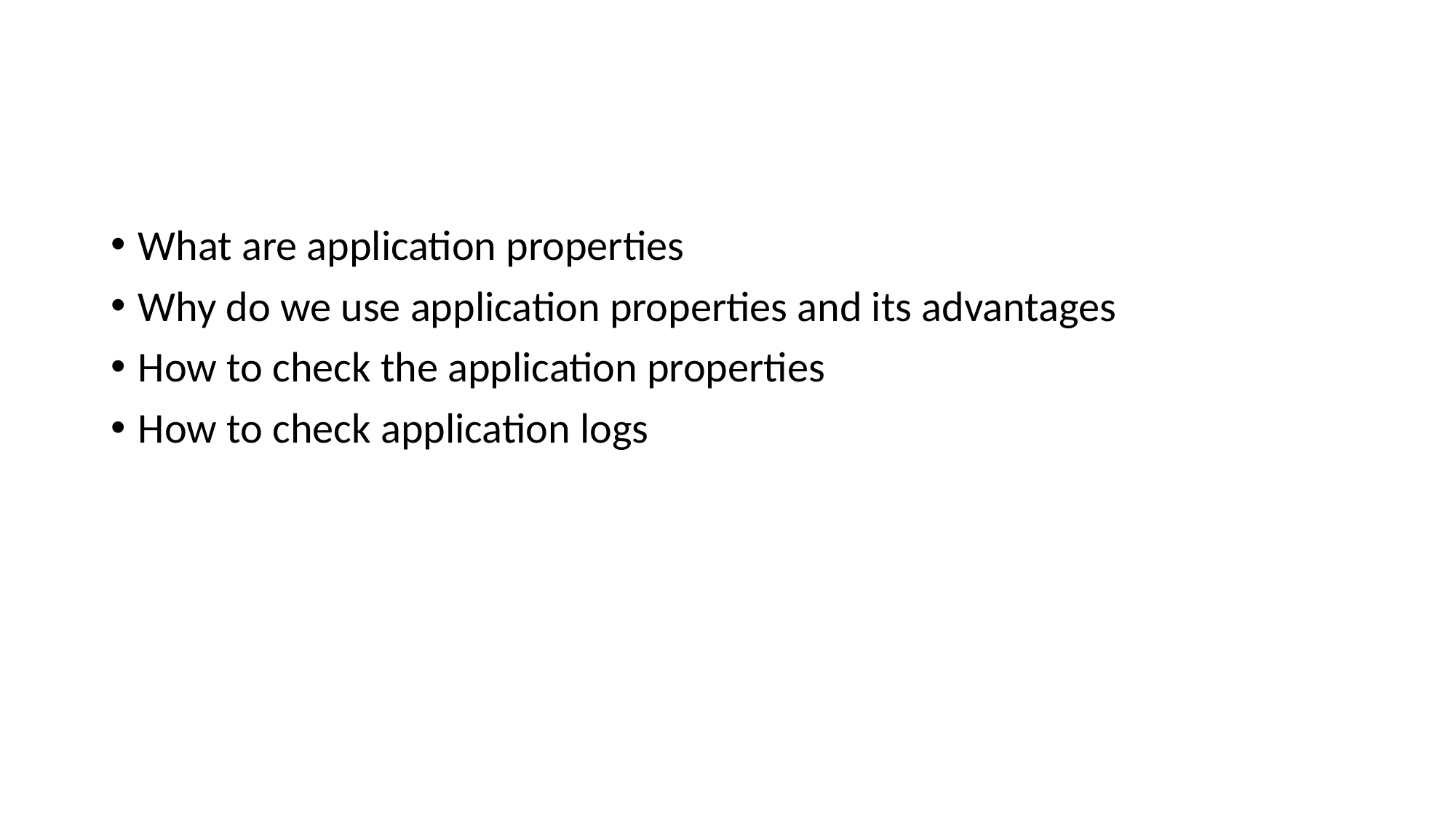

What are application properties
Why do we use application properties and its advantages
How to check the application properties
How to check application logs